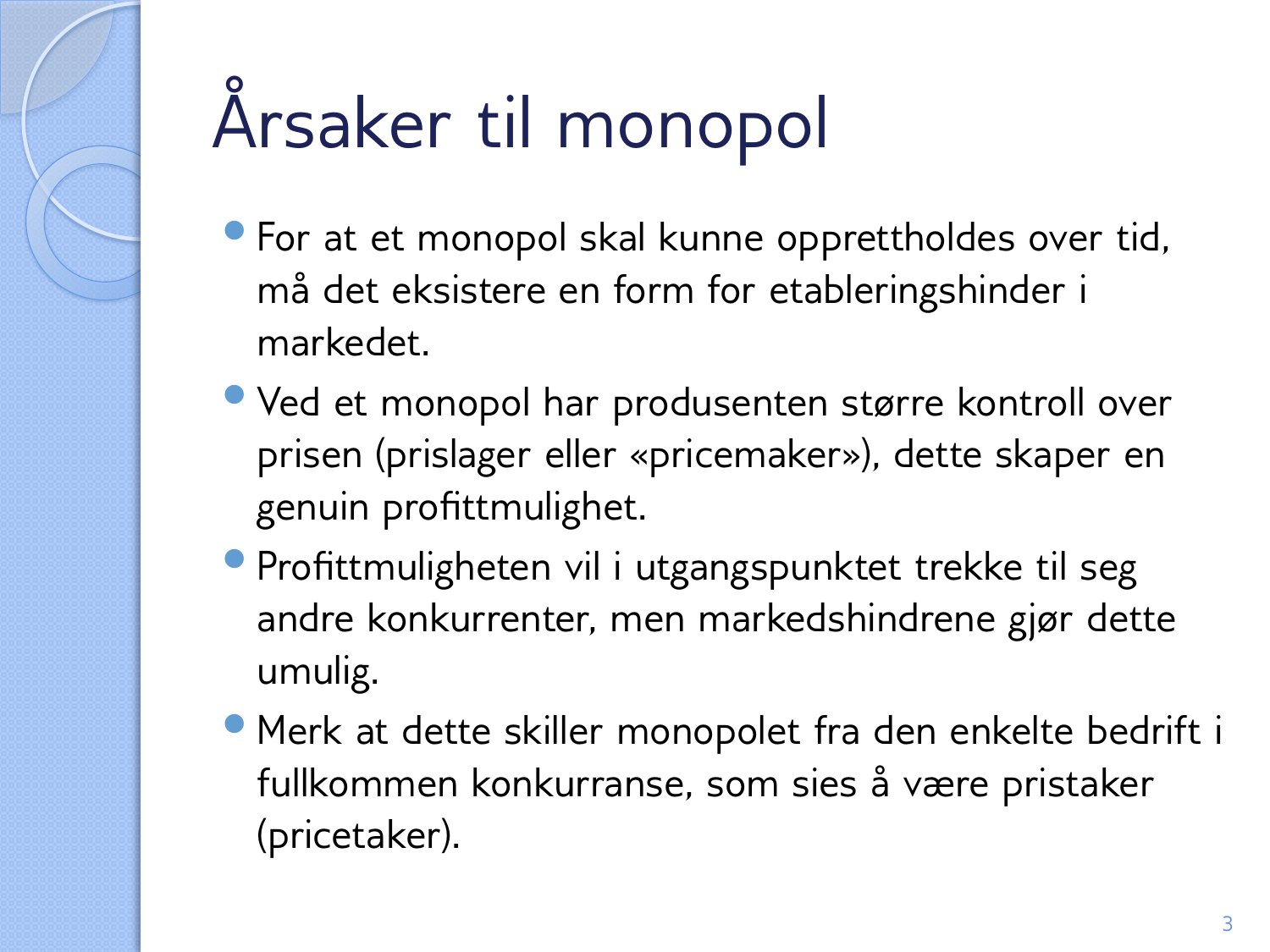

# Årsaker til monopol
For at et monopol skal kunne opprettholdes over tid, må det eksistere en form for etableringshinder i markedet.
Ved et monopol har produsenten større kontroll over prisen (prislager eller «pricemaker»), dette skaper en genuin profittmulighet.
Profittmuligheten vil i utgangspunktet trekke til seg andre konkurrenter, men markedshindrene gjør dette umulig.
Merk at dette skiller monopolet fra den enkelte bedrift i fullkommen konkurranse, som sies å være pristaker (pricetaker).

3